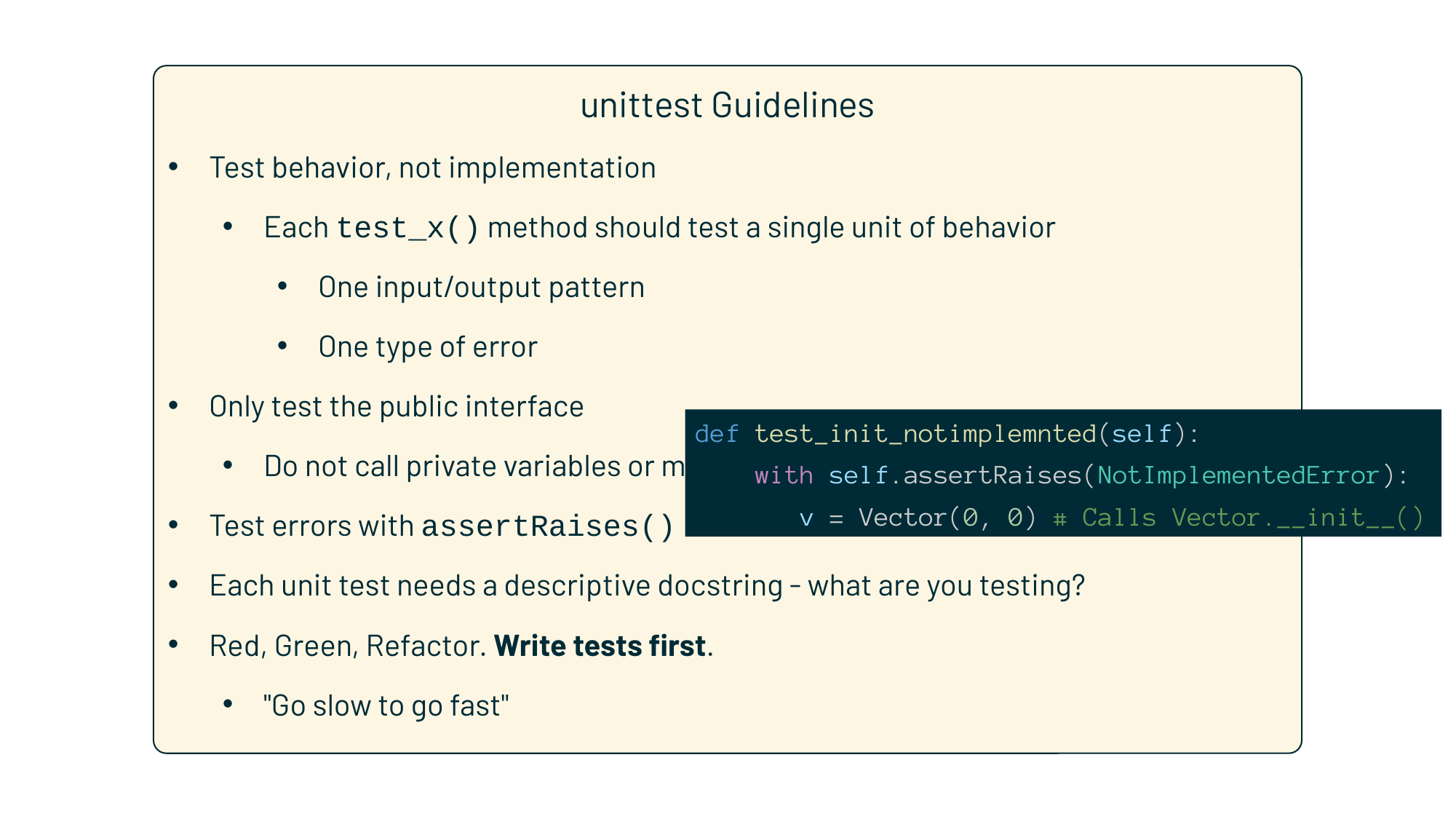

unittest Guidelines
Test behavior, not implementation
Each test_x() method should test a single unit of behavior
One input/output pattern
One type of error
Only test the public interface
Do not call private variables or methods
Test errors with assertRaises()
Each unit test needs a descriptive docstring - what are you testing?
Red, Green, Refactor. Write tests first.
"Go slow to go fast"
def test_init_notimplemnted(self):
    with self.assertRaises(NotImplementedError):
       v = Vector(0, 0) # Calls Vector.__init__()